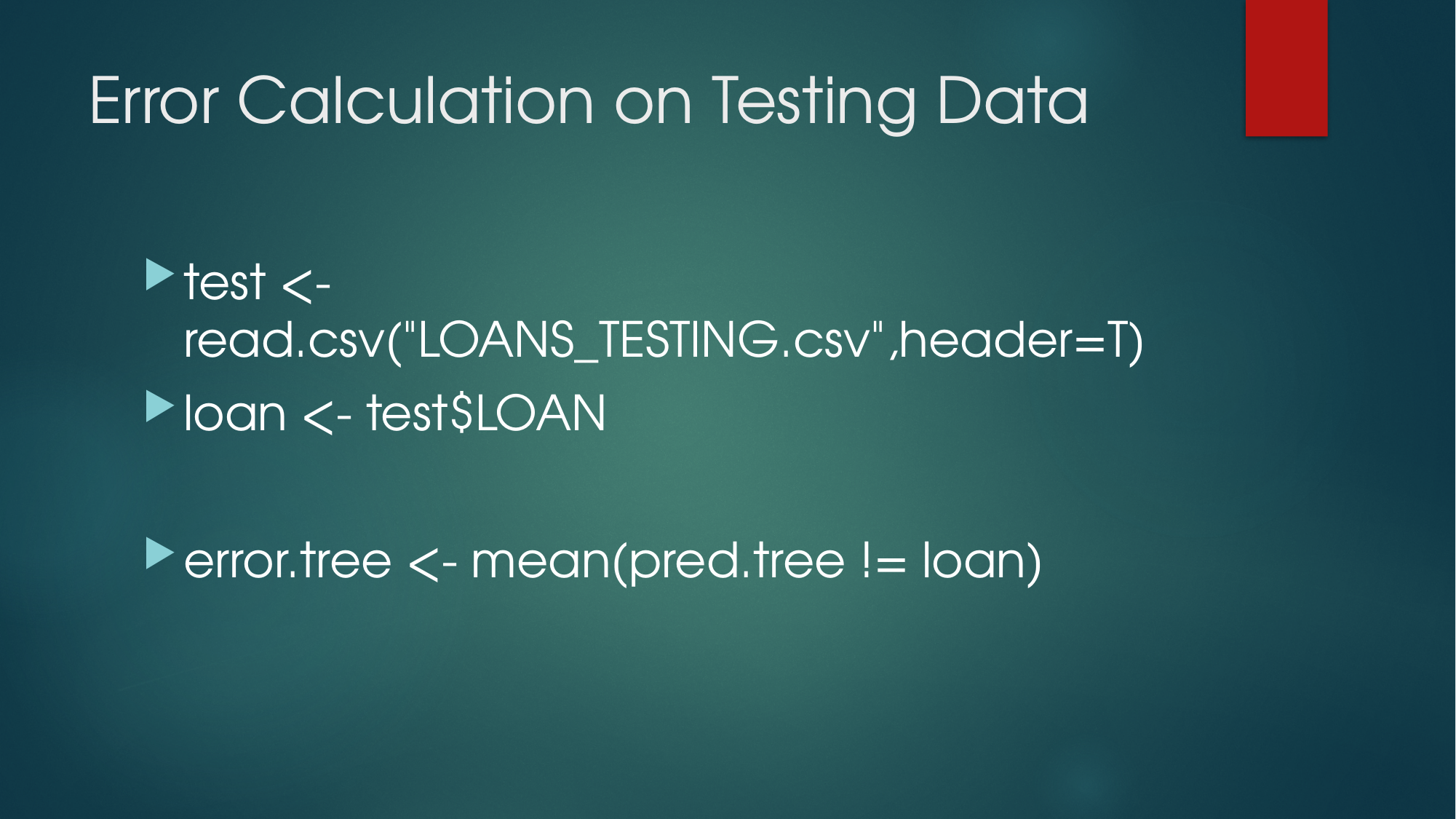

# Error Calculation on Testing Data
test <- read.csv("LOANS_TESTING.csv",header=T)
loan <- test$LOAN

error.tree <- mean(pred.tree != loan)